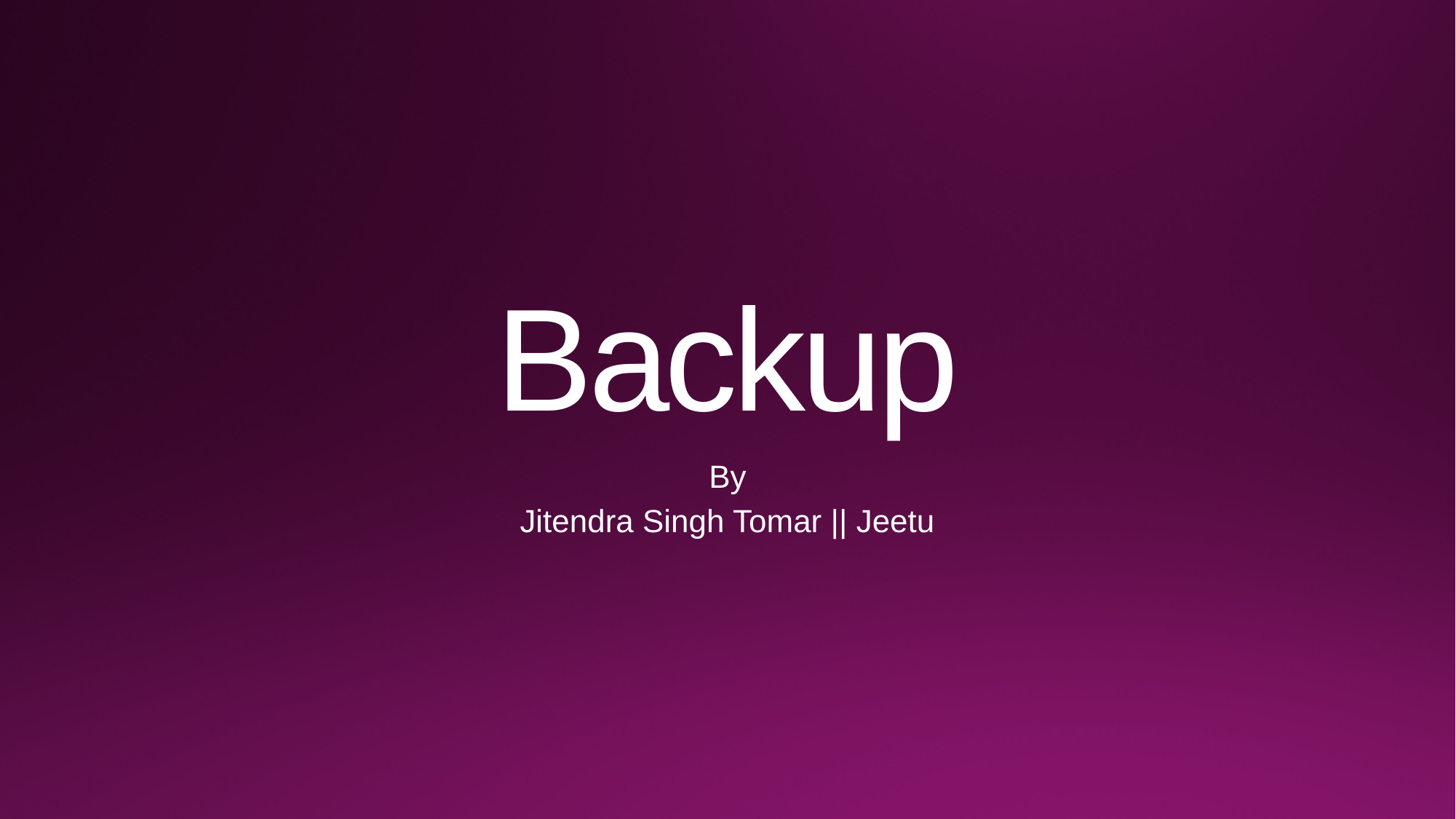

# Backup
By
Jitendra Singh Tomar || Jeetu